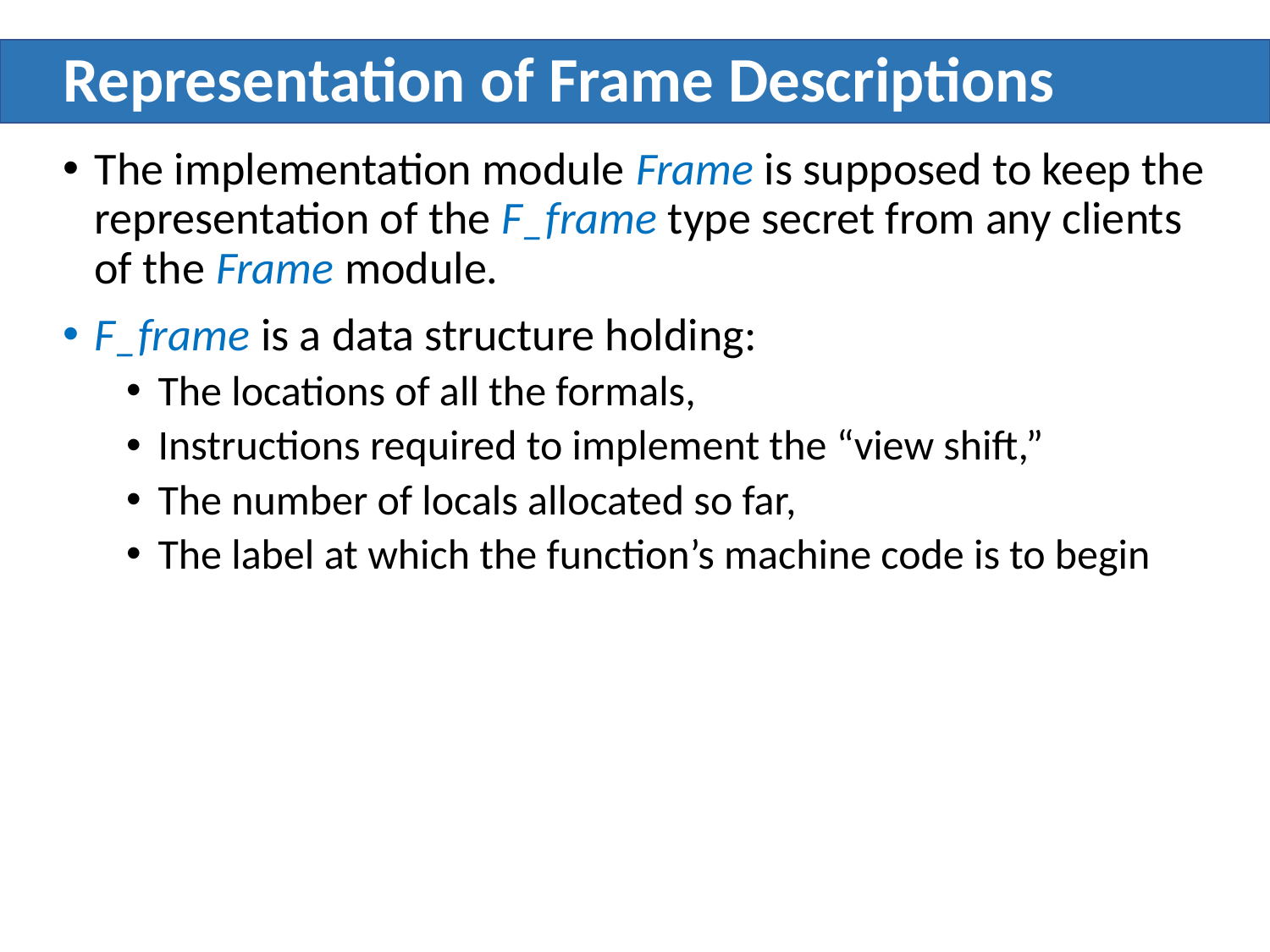

# Representation of Frame Descriptions
The implementation module Frame is supposed to keep the representation of the F_frame type secret from any clients of the Frame module.
F_frame is a data structure holding:
The locations of all the formals,
Instructions required to implement the “view shift,”
The number of locals allocated so far,
The label at which the function’s machine code is to begin